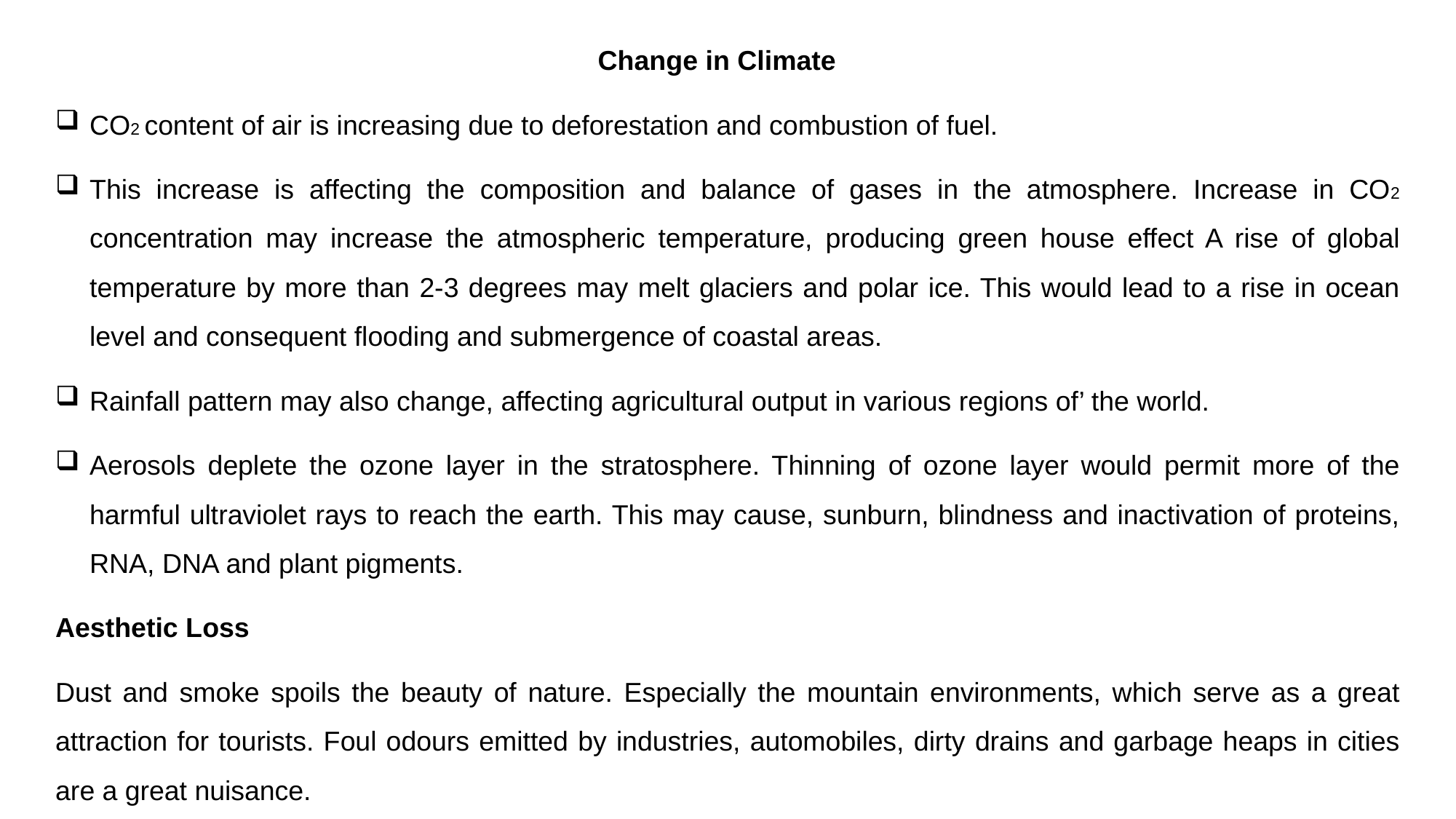

Change in Climate
CO2 content of air is increasing due to deforestation and combustion of fuel.
This increase is affecting the composition and balance of gases in the atmosphere. Increase in CO2 concentration may increase the atmospheric temperature, producing green house effect A rise of global temperature by more than 2-3 degrees may melt glaciers and polar ice. This would lead to a rise in ocean level and consequent flooding and submergence of coastal areas.
Rainfall pattern may also change, affecting agricultural output in various regions of’ the world.
Aerosols deplete the ozone layer in the stratosphere. Thinning of ozone layer would permit more of the harmful ultraviolet rays to reach the earth. This may cause, sunburn, blindness and inactivation of proteins, RNA, DNA and plant pigments.
Aesthetic Loss
Dust and smoke spoils the beauty of nature. Especially the mountain environments, which serve as a great attraction for tourists. Foul odours emitted by industries, automobiles, dirty drains and garbage heaps in cities are a great nuisance.